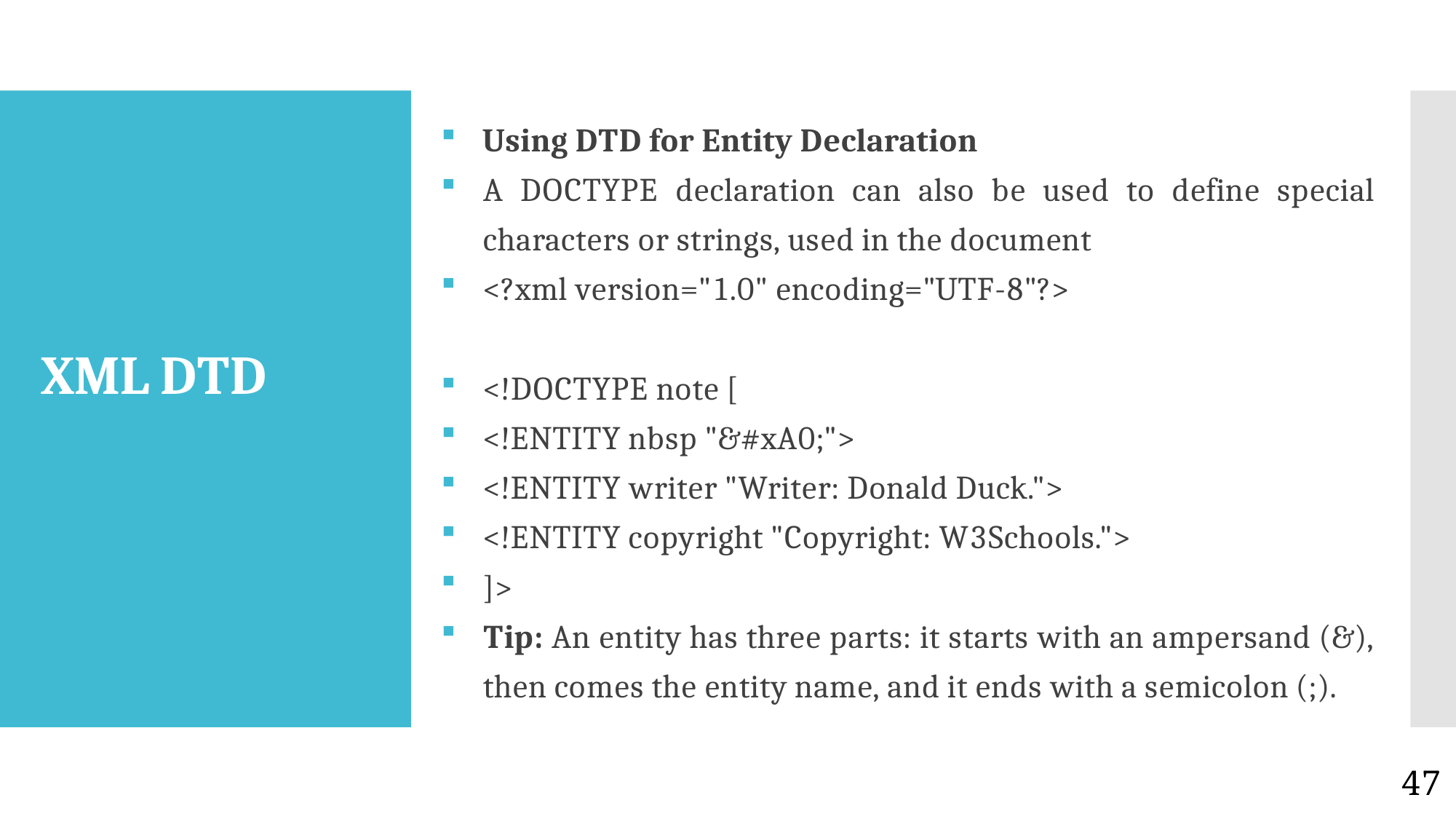

Using DTD for Entity Declaration
A DOCTYPE declaration can also be used to define special characters or strings, used in the document
<?xml version="1.0" encoding="UTF-8"?>

<!DOCTYPE note [
<!ENTITY nbsp "&#xA0;">
<!ENTITY writer "Writer: Donald Duck.">
<!ENTITY copyright "Copyright: W3Schools.">
]>
Tip: An entity has three parts: it starts with an ampersand (&), then comes the entity name, and it ends with a semicolon (;).
# XML DTD
47